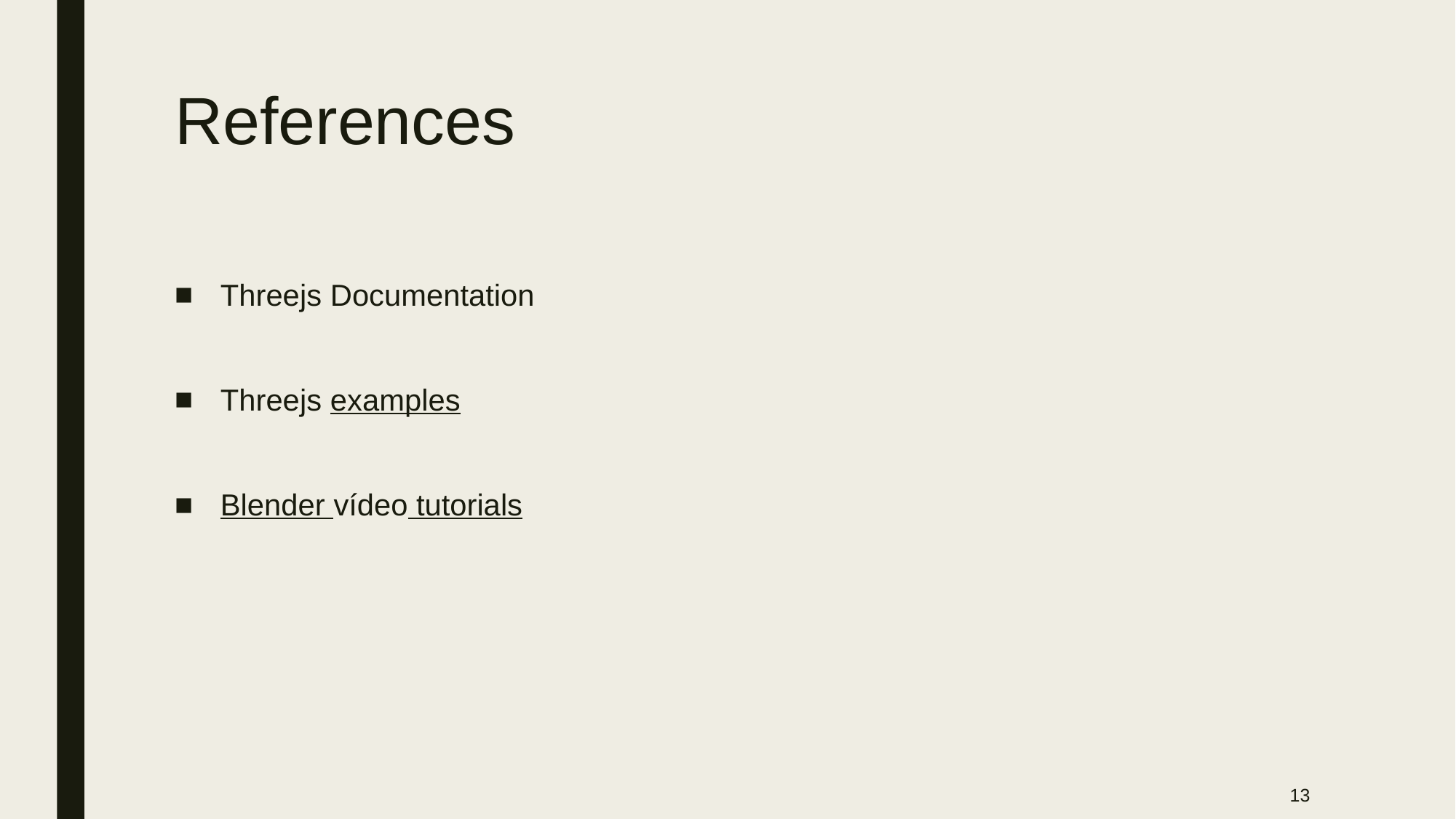

# References
Threejs Documentation

Threejs examples

Blender vídeo tutorials

13